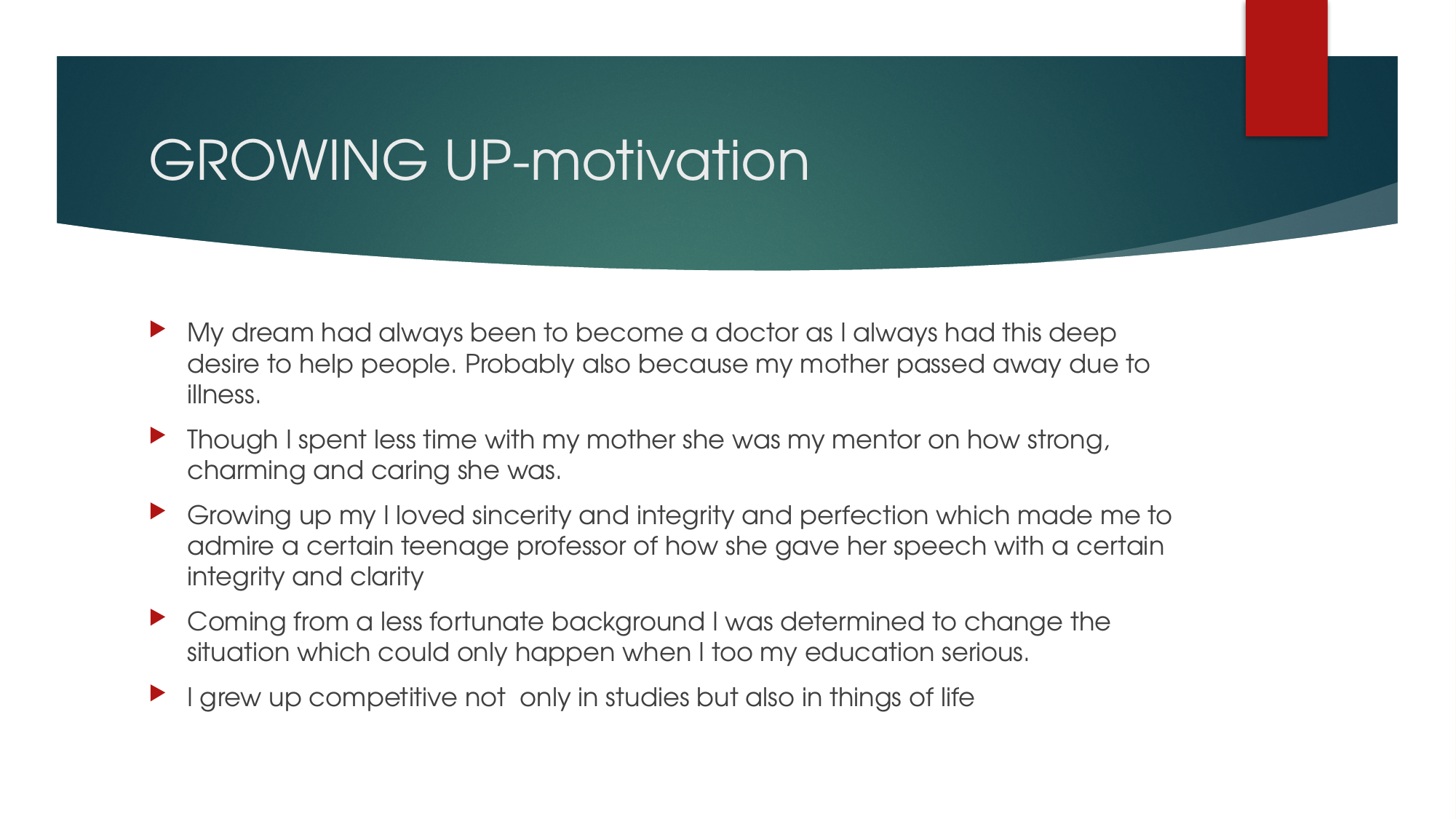

# GROWING UP-motivation
My dream had always been to become a doctor as I always had this deep desire to help people. Probably also because my mother passed away due to illness.
Though I spent less time with my mother she was my mentor on how strong, charming and caring she was.
Growing up my I loved sincerity and integrity and perfection which made me to admire a certain teenage professor of how she gave her speech with a certain integrity and clarity
Coming from a less fortunate background I was determined to change the situation which could only happen when I too my education serious.
I grew up competitive not  only in studies but also in things of life